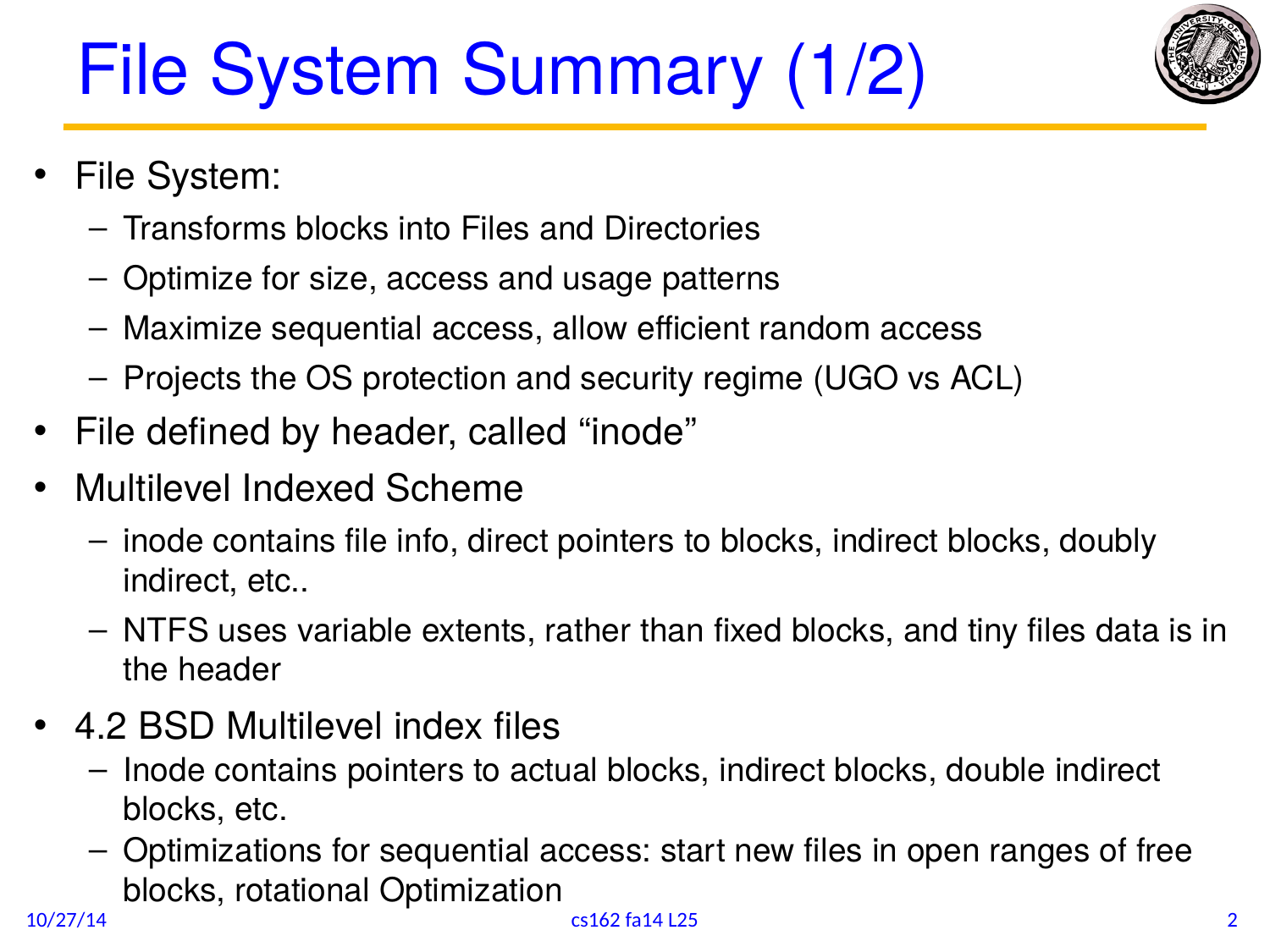

# File System Summary (1/2)
File System:
Transforms blocks into Files and Directories
Optimize for size, access and usage patterns
Maximize sequential access, allow efficient random access
Projects the OS protection and security regime (UGO vs ACL)
File defined by header, called “inode”
Multilevel Indexed Scheme
inode contains file info, direct pointers to blocks, indirect blocks, doubly indirect, etc..
NTFS uses variable extents, rather than fixed blocks, and tiny files data is in the header
4.2 BSD Multilevel index files
Inode contains pointers to actual blocks, indirect blocks, double indirect blocks, etc.
Optimizations for sequential access: start new files in open ranges of free blocks, rotational Optimization

10/27/14
cs162 fa14 L25
2